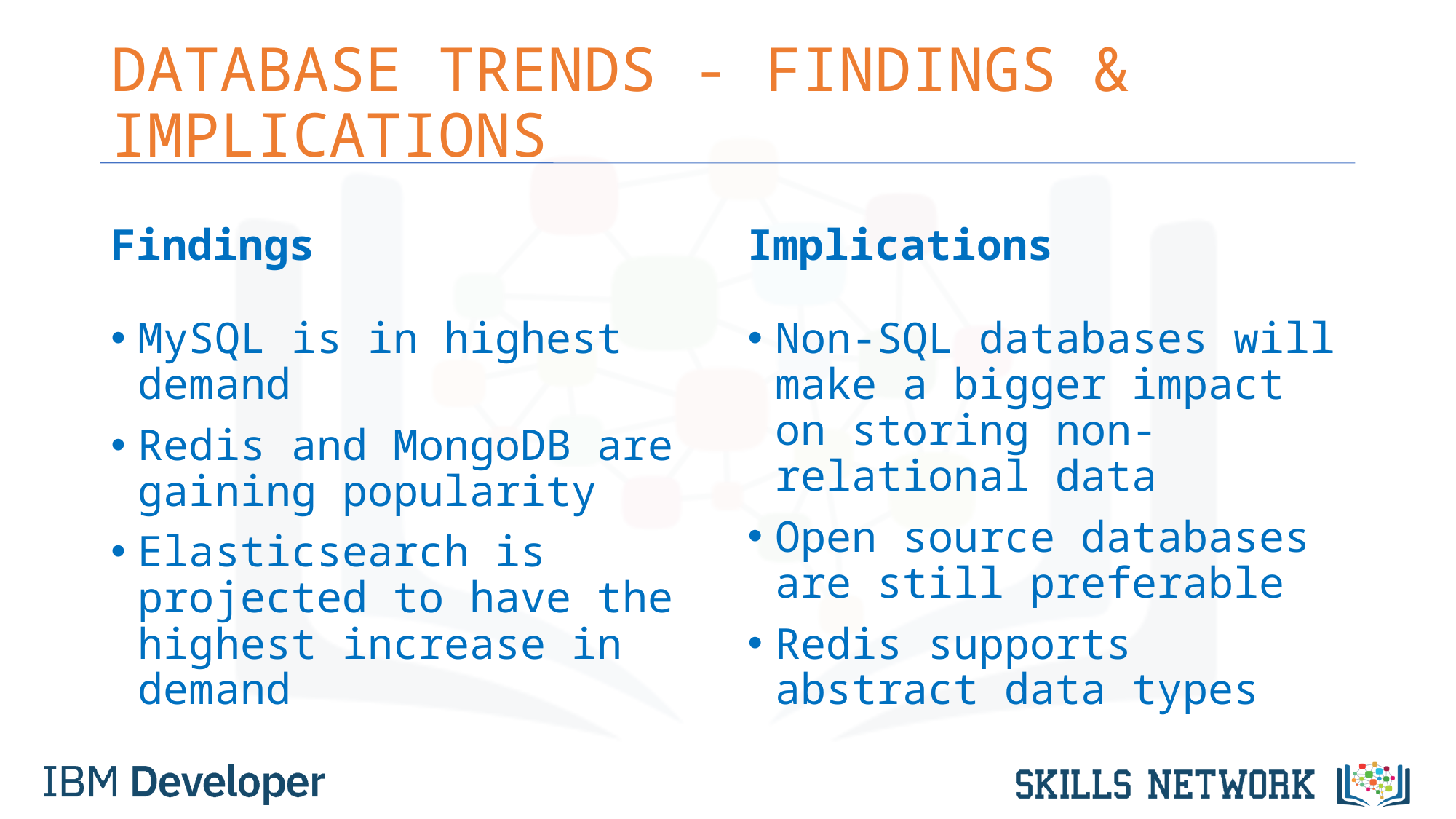

# DATABASE TRENDS - FINDINGS & IMPLICATIONS
Findings

MySQL is in highest demand
Redis and MongoDB are gaining popularity
Elasticsearch is projected to have the highest increase in demand
Implications

Non-SQL databases will make a bigger impact on storing non-relational data
Open source databases are still preferable
Redis supports abstract data types